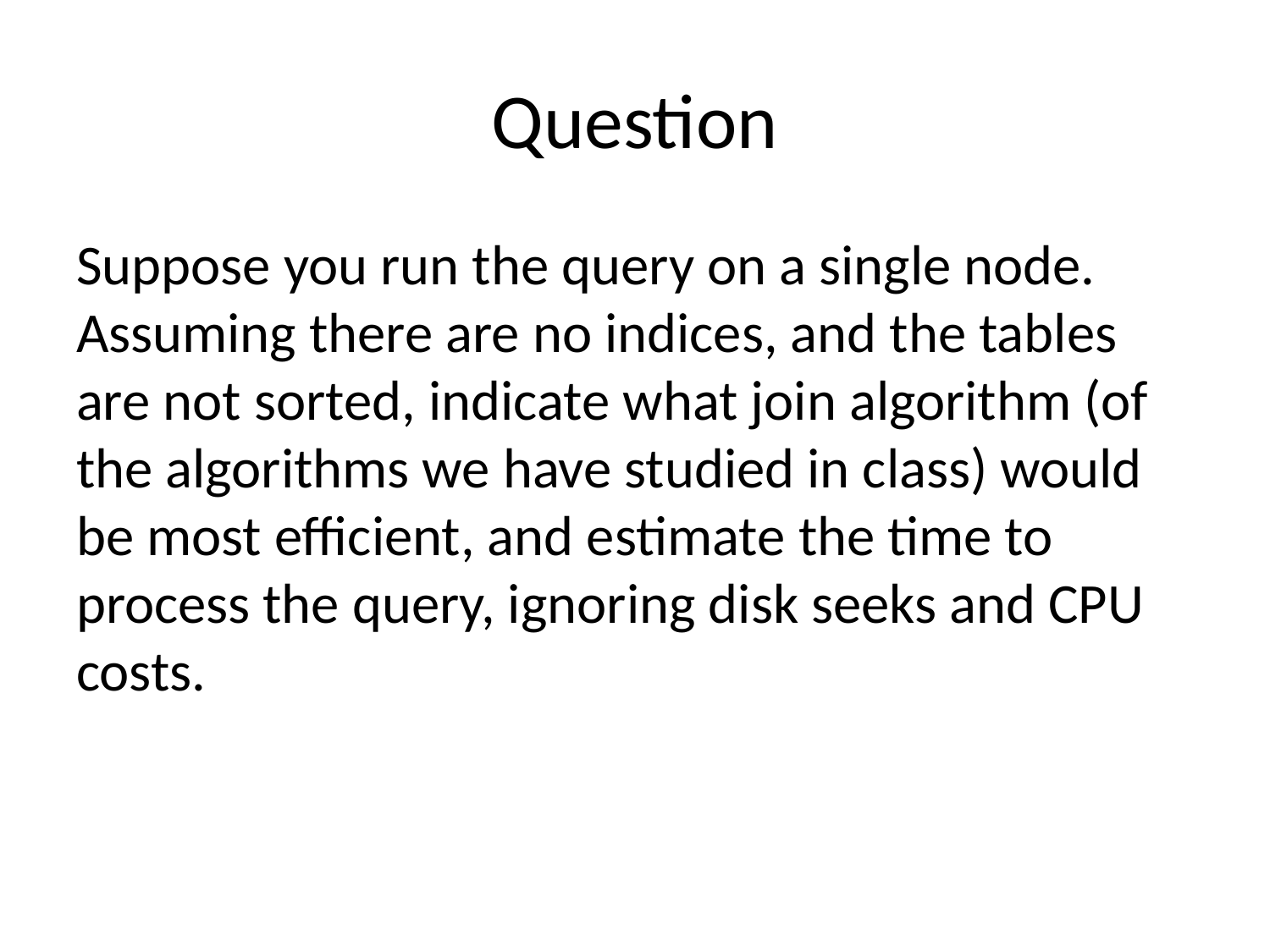

# Question
Suppose you run the query on a single node. Assuming there are no indices, and the tables are not sorted, indicate what join algorithm (of the algorithms we have studied in class) would be most efficient, and estimate the time to process the query, ignoring disk seeks and CPU costs.